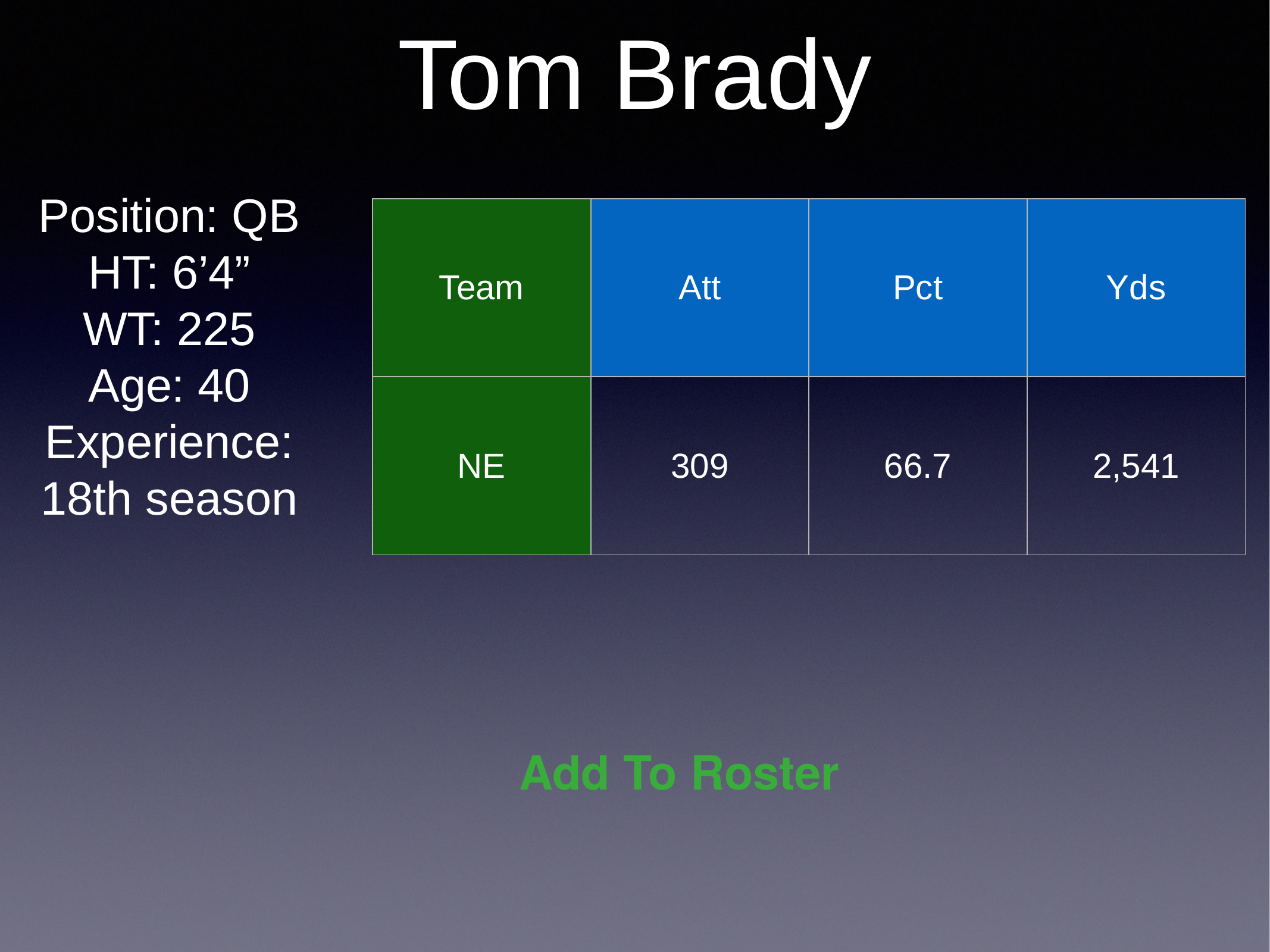

# Tom Brady
Position: QB
HT: 6’4”
WT: 225
Age: 40
Experience: 18th season
| Team | Att | Pct | Yds |
| --- | --- | --- | --- |
| NE | 309 | 66.7 | 2,541 |
Add To Roster